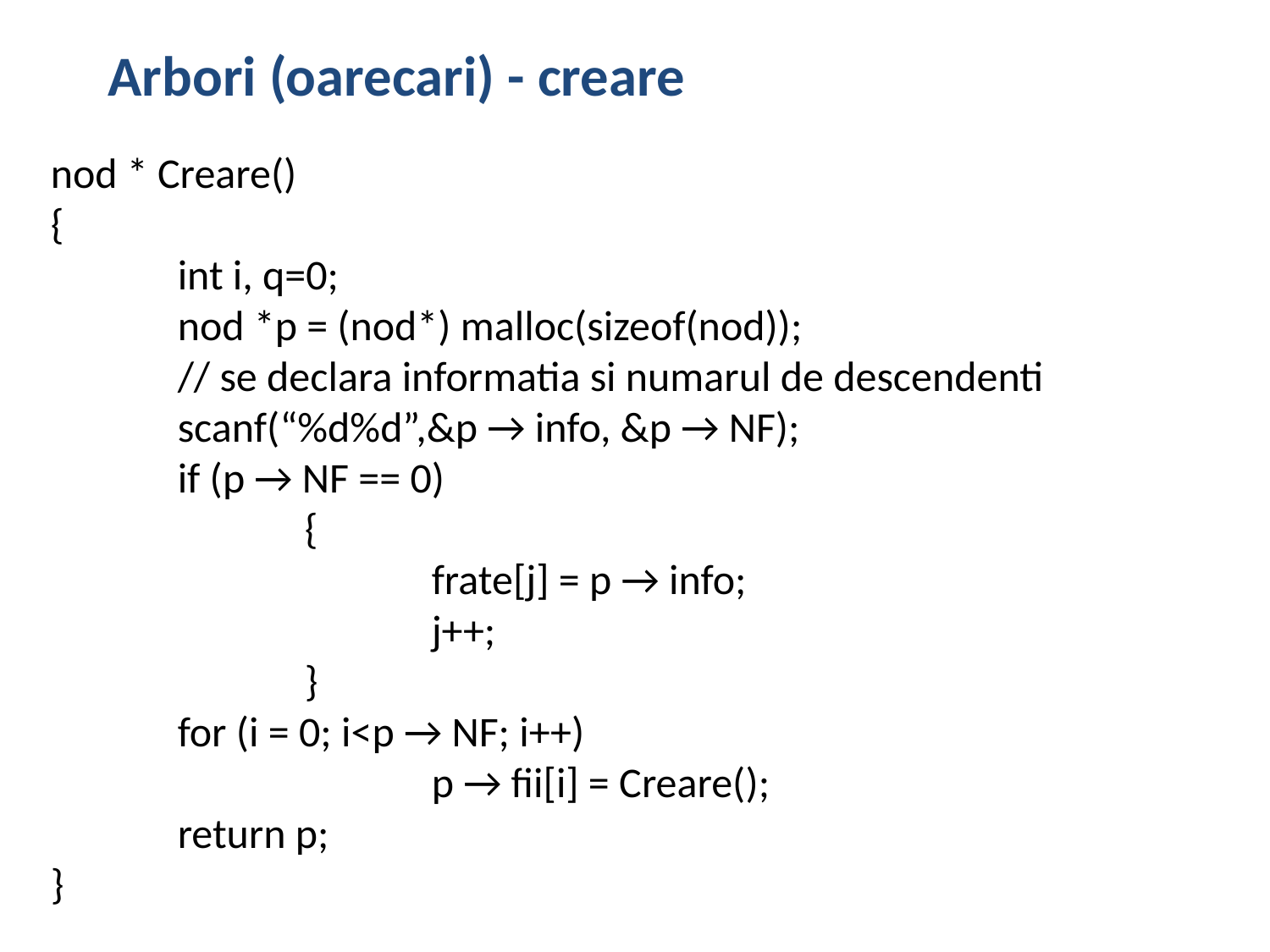

Arbori (oarecari) - creare
nod * Creare()
{
  	int i, q=0;
	nod *p = (nod*) malloc(sizeof(nod));
	// se declara informatia si numarul de descendenti
	scanf(“%d%d”,&p → info, &p → NF);
	if (p → NF == 0)
		{
			frate[j] = p → info;
			j++;
		}
	for (i = 0; i<p → NF; i++)
			p → fii[i] = Creare();
	return p;
}